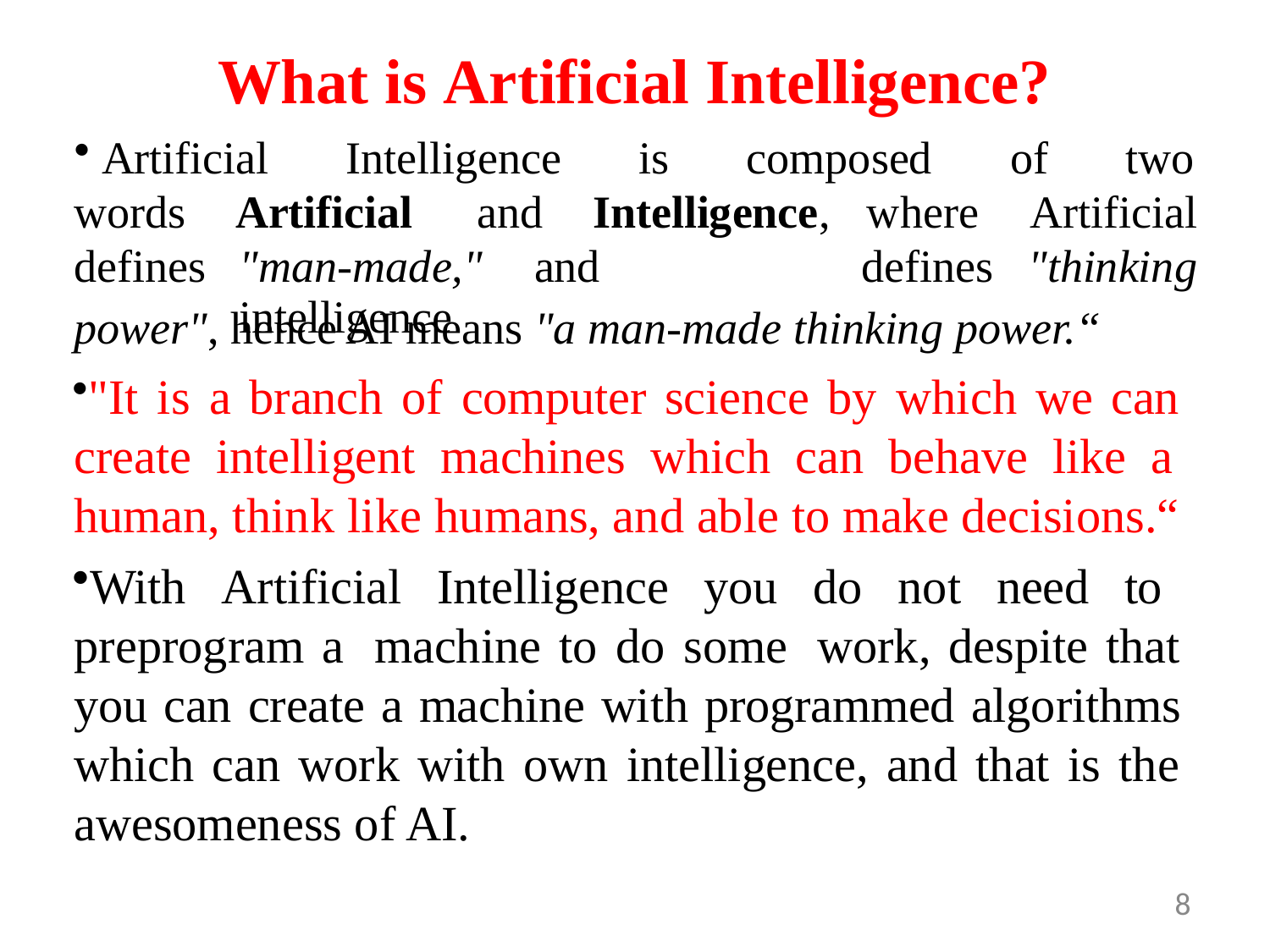

# What is Artificial Intelligence?
Artificial   Intelligence   is   composed   of   two

power", hence AI means "a man-made thinking power.“
"It is a branch of computer science by which we can  create intelligent machines which can behave like a  human, think like humans, and able to make decisions.“
With Artificial Intelligence you do not need to  preprogram a machine to do some work, despite that  you can create a machine with programmed algorithms  which can work with own intelligence, and that is the  awesomeness of AI.
| words | Artificial and Intelligence, | where | Artificial |
| --- | --- | --- | --- |
| defines | "man-made," and intelligence | defines | "thinking |
8